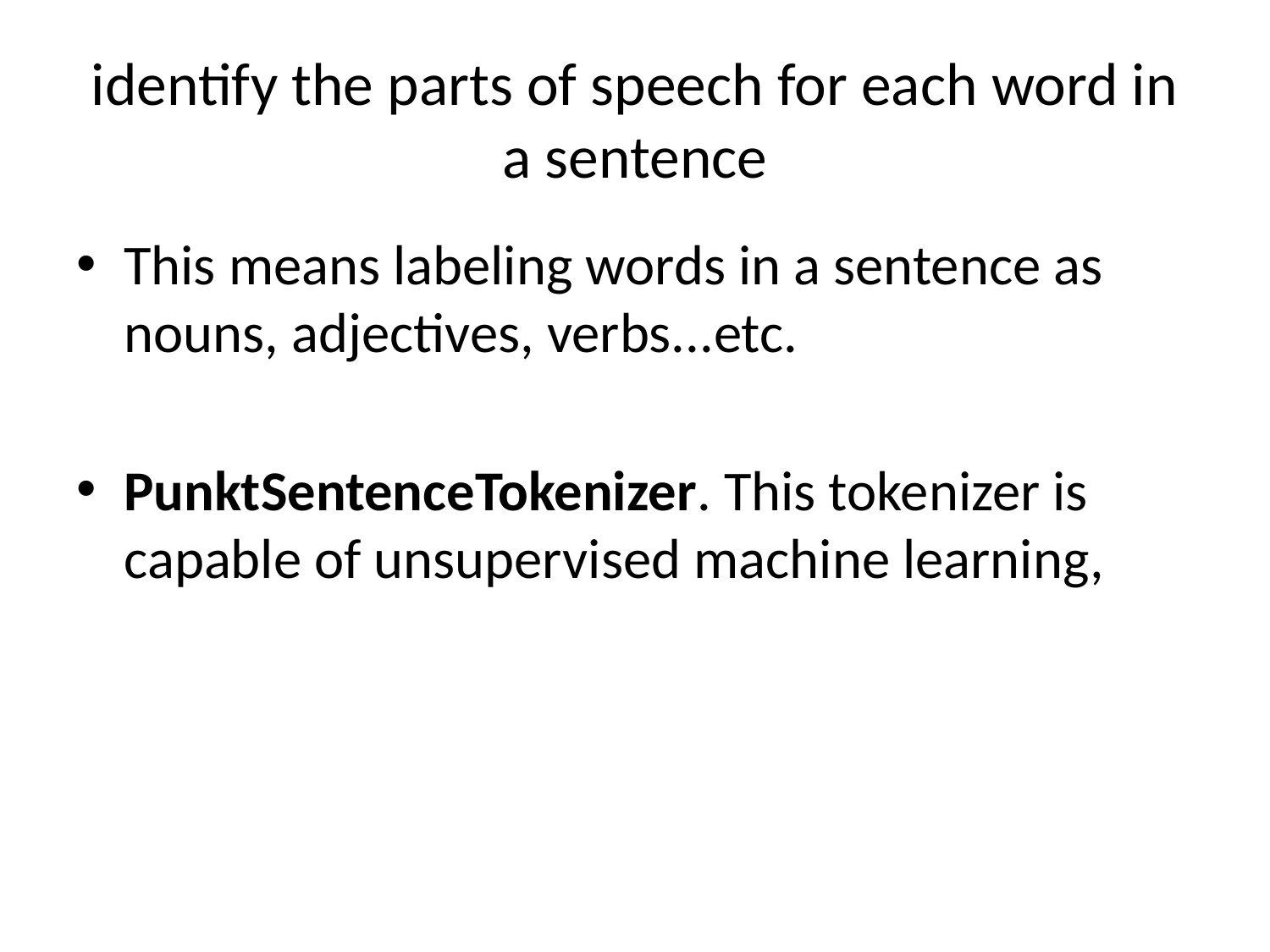

# identify the parts of speech for each word in a sentence
This means labeling words in a sentence as nouns, adjectives, verbs...etc.

PunktSentenceTokenizer. This tokenizer is capable of unsupervised machine learning,